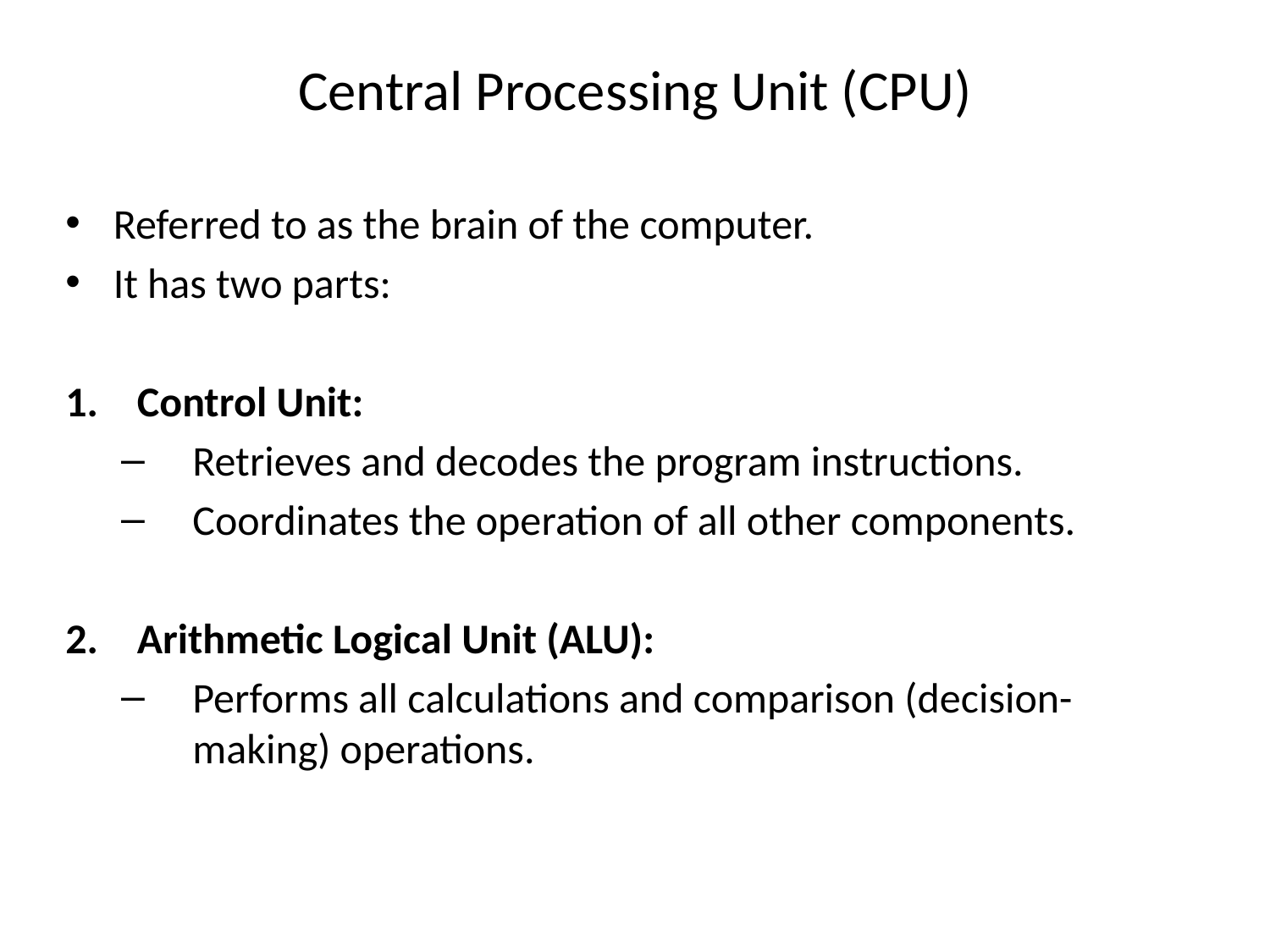

# Central Processing Unit (CPU)
Referred to as the brain of the computer.
It has two parts:

Control Unit:
Retrieves and decodes the program instructions.
Coordinates the operation of all other components.

Arithmetic Logical Unit (ALU):
Performs all calculations and comparison (decision-making) operations.